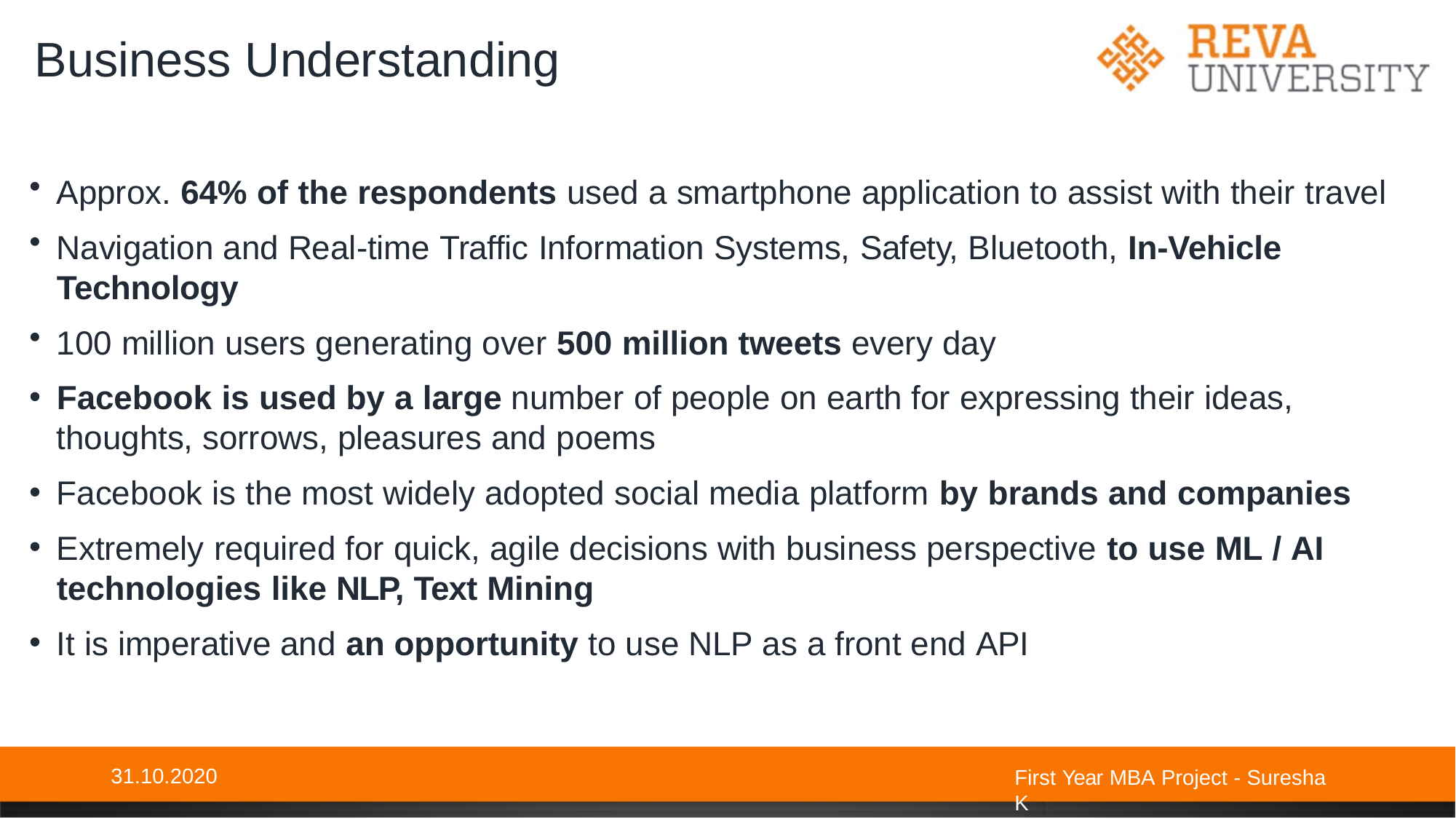

# Business Understanding
Approx. 64% of the respondents used a smartphone application to assist with their travel
Navigation and Real-time Traffic Information Systems, Safety, Bluetooth, In-Vehicle
Technology
100 million users generating over 500 million tweets every day
Facebook is used by a large number of people on earth for expressing their ideas,
thoughts, sorrows, pleasures and poems
Facebook is the most widely adopted social media platform by brands and companies
Extremely required for quick, agile decisions with business perspective to use ML / AI
technologies like NLP, Text Mining
It is imperative and an opportunity to use NLP as a front end API
31.10.2020
First Year MBA Project - Suresha K